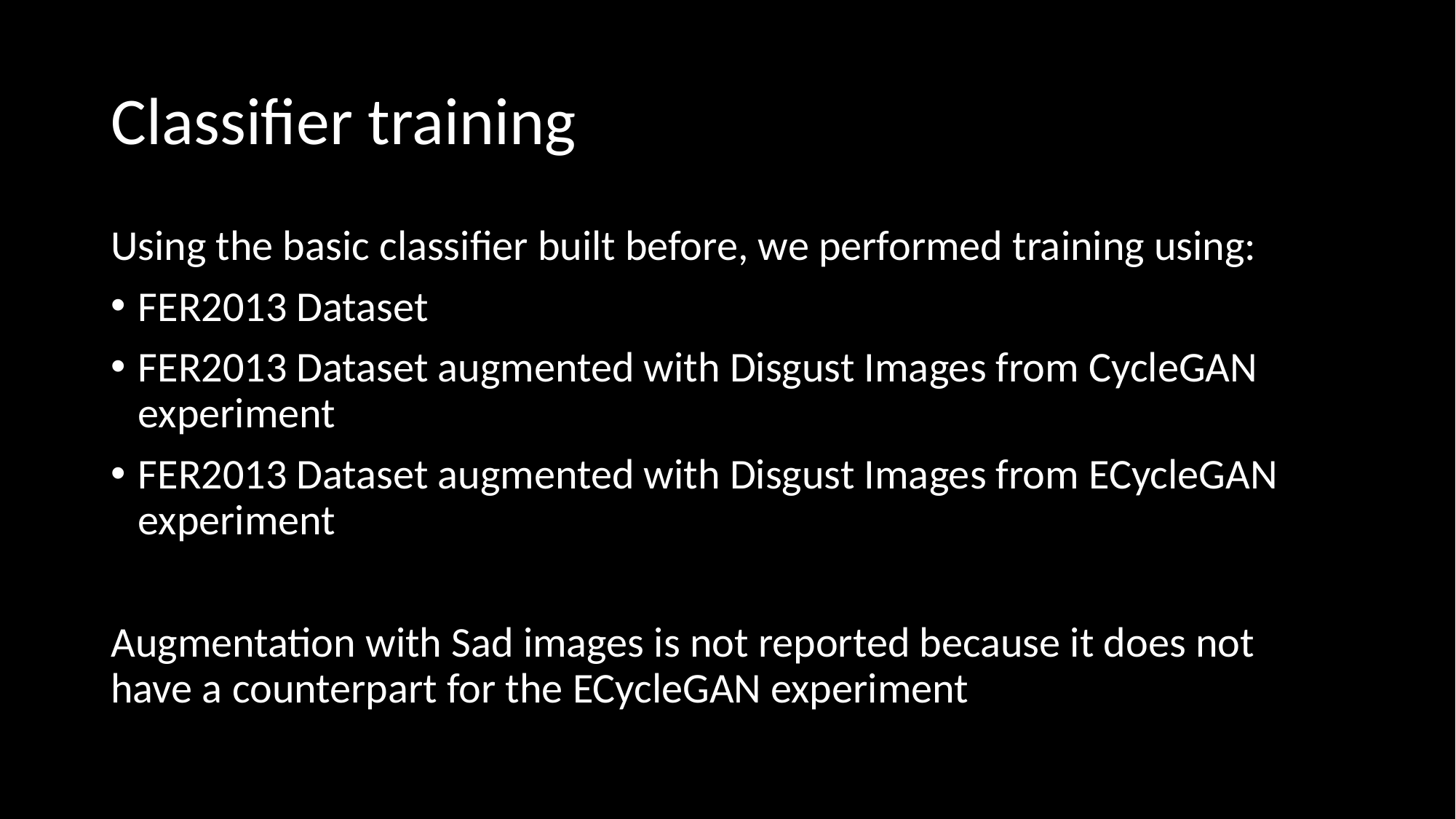

# Classifier training
Using the basic classifier built before, we performed training using:
FER2013 Dataset
FER2013 Dataset augmented with Disgust Images from CycleGAN experiment
FER2013 Dataset augmented with Disgust Images from ECycleGAN experiment

Augmentation with Sad images is not reported because it does not have a counterpart for the ECycleGAN experiment